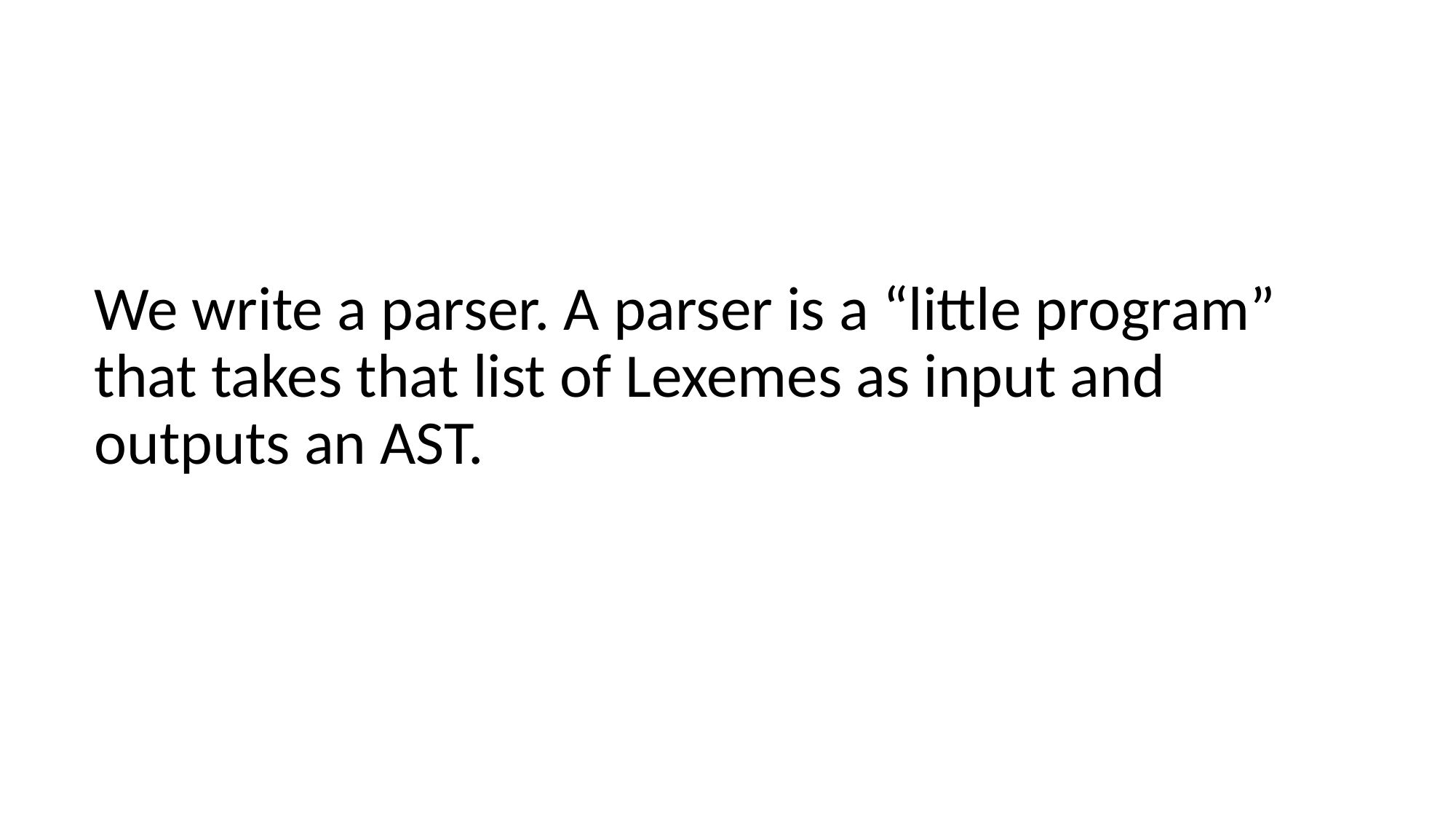

# We write a parser. A parser is a “little program” that takes that list of Lexemes as input and outputs an AST.